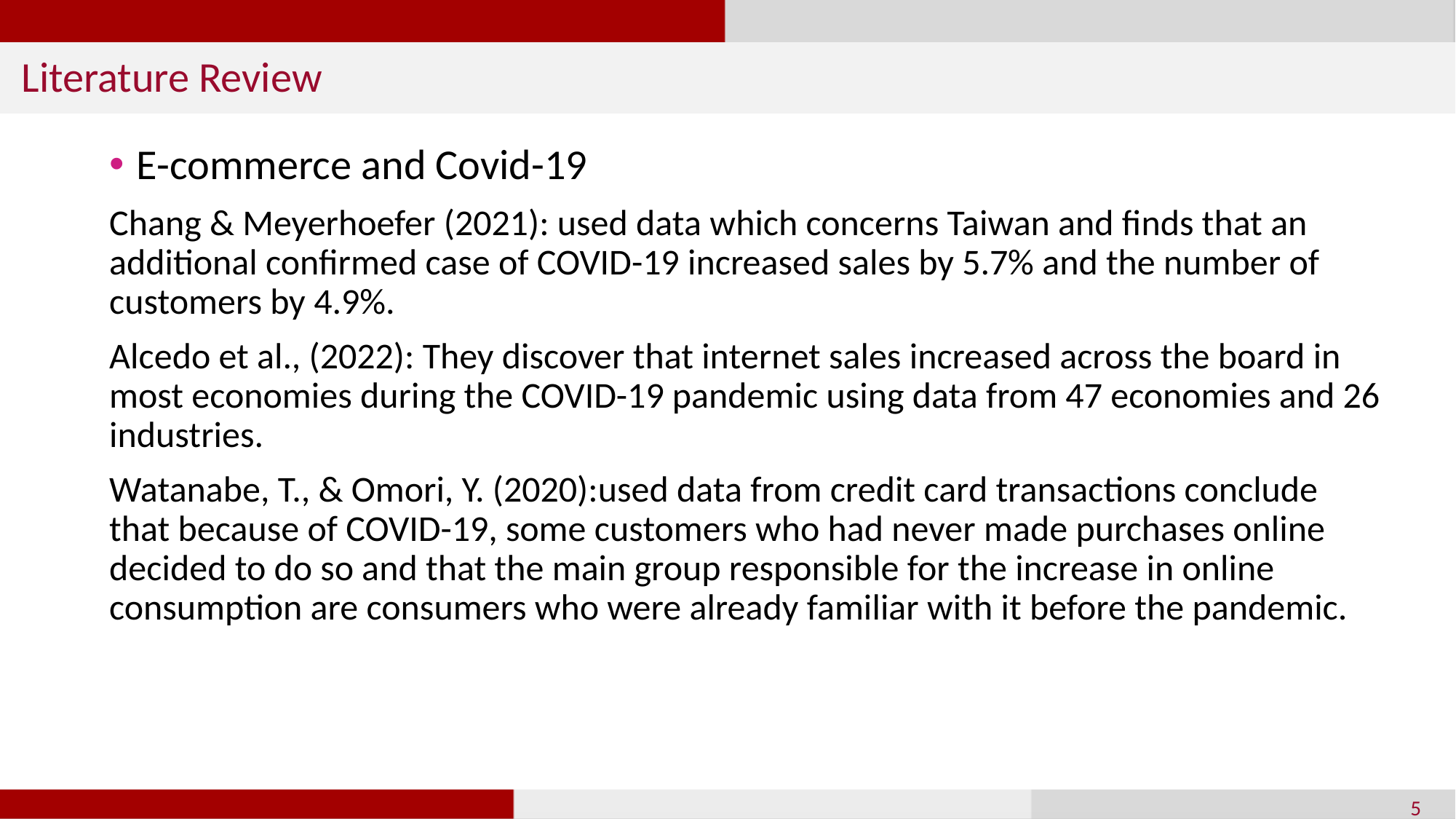

Literature Review
E-commerce and Covid-19
Chang & Meyerhoefer (2021): used data which concerns Taiwan and finds that an additional confirmed case of COVID-19 increased sales by 5.7% and the number of customers by 4.9%.
Alcedo et al., (2022): They discover that internet sales increased across the board in most economies during the COVID-19 pandemic using data from 47 economies and 26 industries.
Watanabe, T., & Omori, Y. (2020):used data from credit card transactions conclude that because of COVID-19, some customers who had never made purchases online decided to do so and that the main group responsible for the increase in online consumption are consumers who were already familiar with it before the pandemic.
5